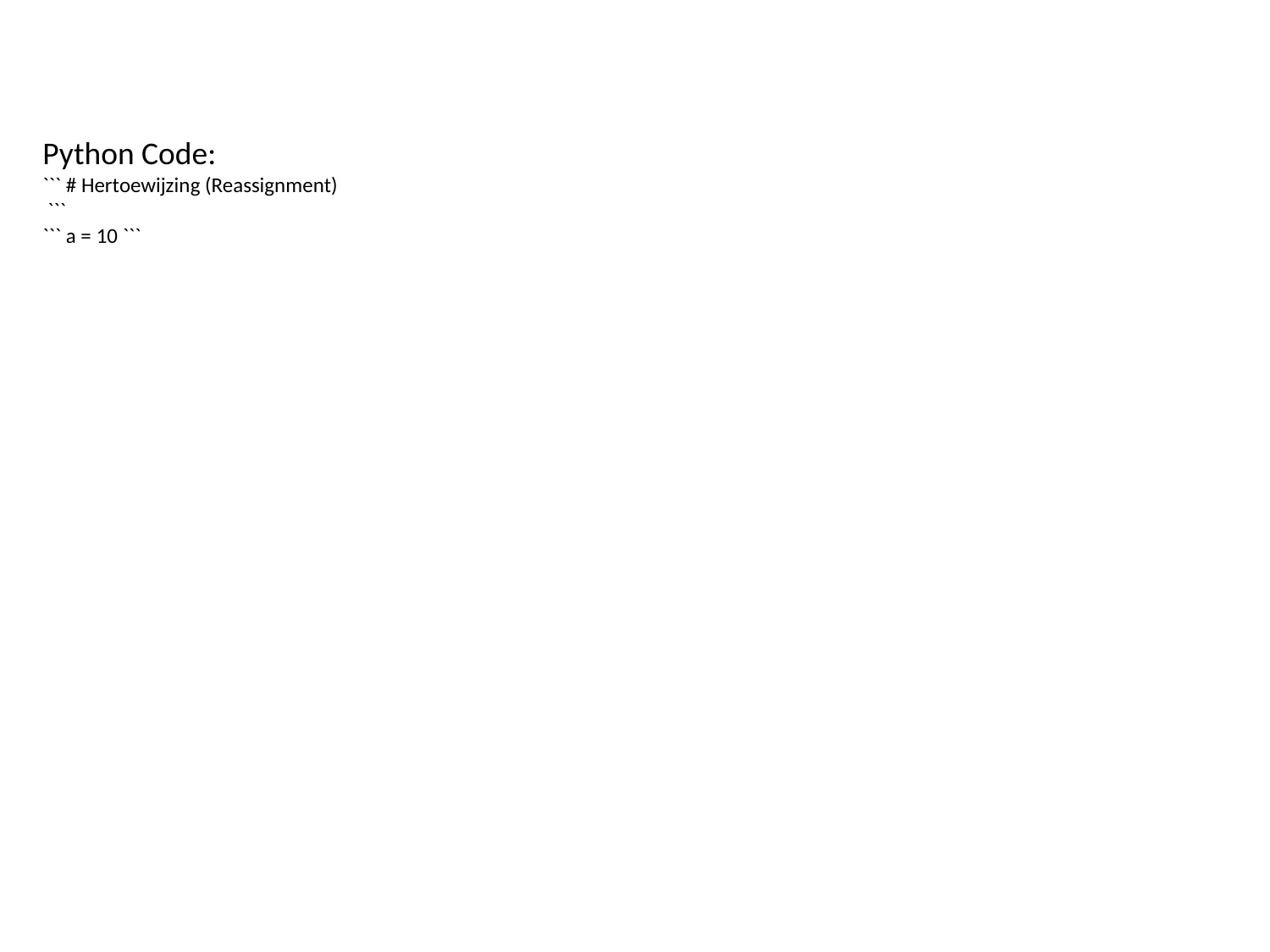

Python Code:
``` # Hertoewijzing (Reassignment)
 ```
``` a = 10 ```